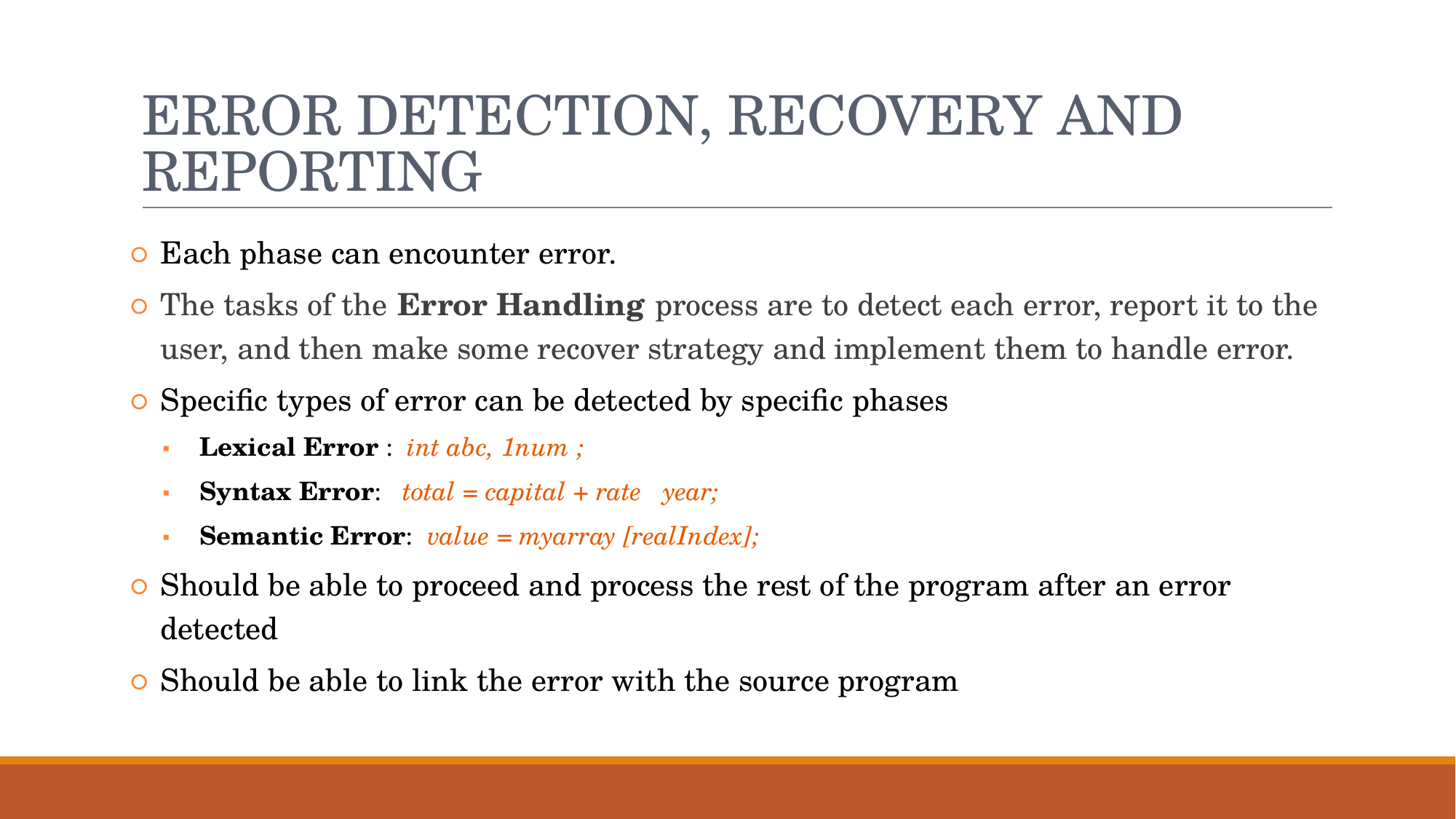

# Error Detection, Recovery and Reporting
Each phase can encounter error.
The tasks of the Error Handling process are to detect each error, report it to the user, and then make some recover strategy and implement them to handle error.
Specific types of error can be detected by specific phases
Lexical Error :  int abc, 1num ;
Syntax Error:   total = capital + rate   year;
Semantic Error:  value = myarray [realIndex];
Should be able to proceed and process the rest of the program after an error detected
Should be able to link the error with the source program